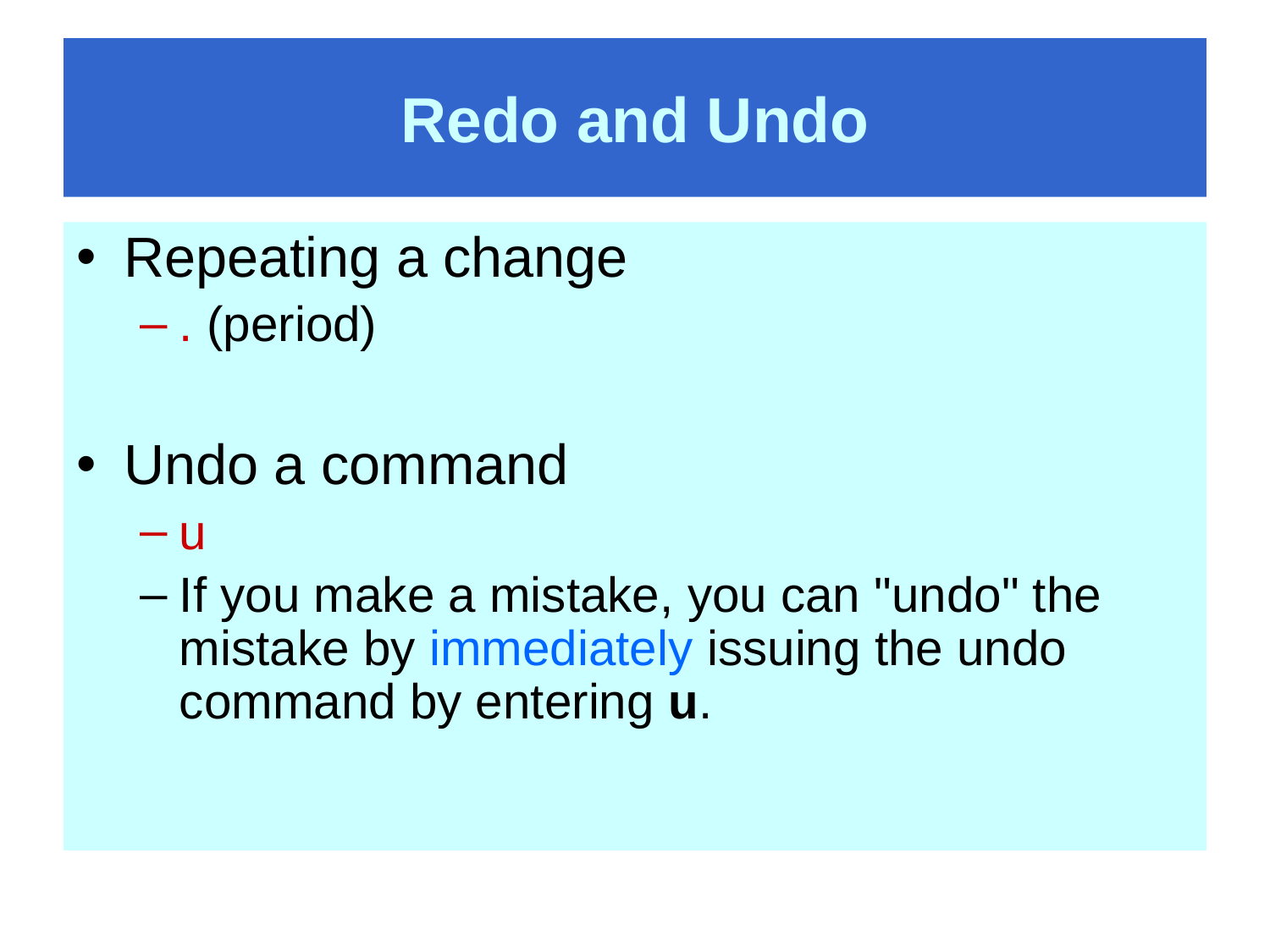

# Redo and Undo
Repeating a change
. (period)

Undo a command
u
If you make a mistake, you can "undo" the mistake by immediately issuing the undo command by entering u.